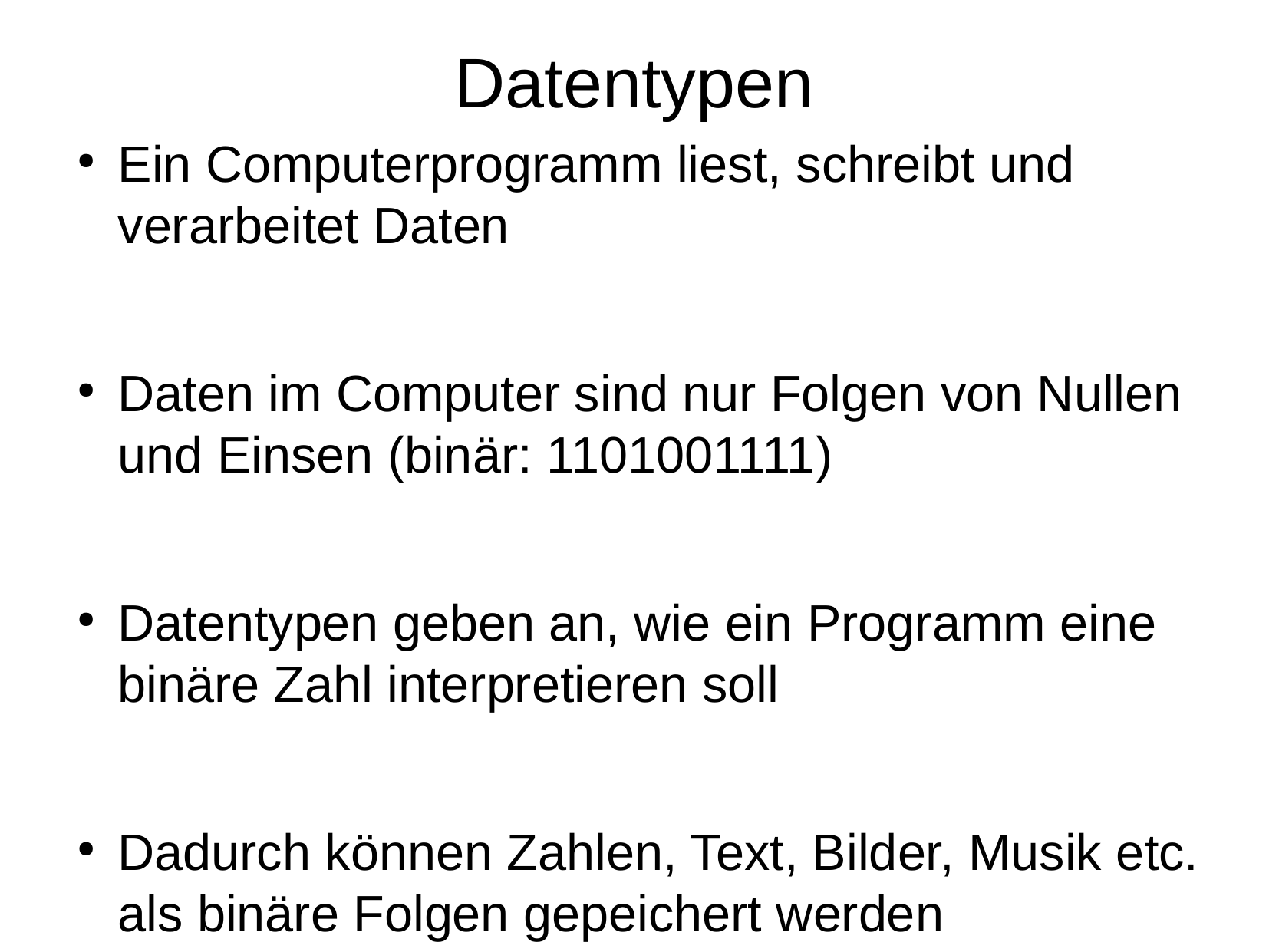

Datentypen
Ein Computerprogramm liest, schreibt und verarbeitet Daten

Daten im Computer sind nur Folgen von Nullen und Einsen (binär: 1101001111)

Datentypen geben an, wie ein Programm eine binäre Zahl interpretieren soll

Dadurch können Zahlen, Text, Bilder, Musik etc. als binäre Folgen gepeichert werden